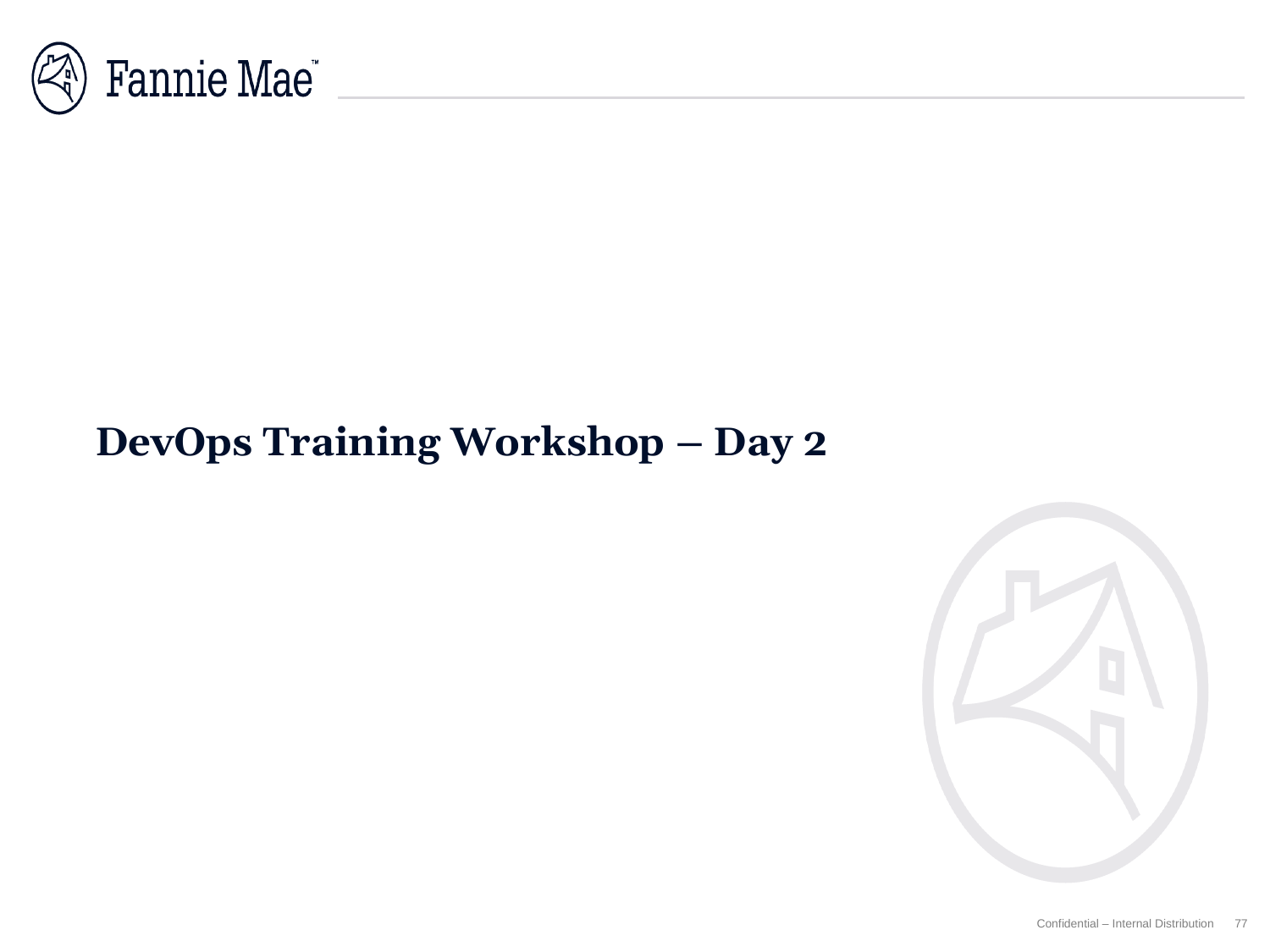

# DevOps Training Workshop – Day 2